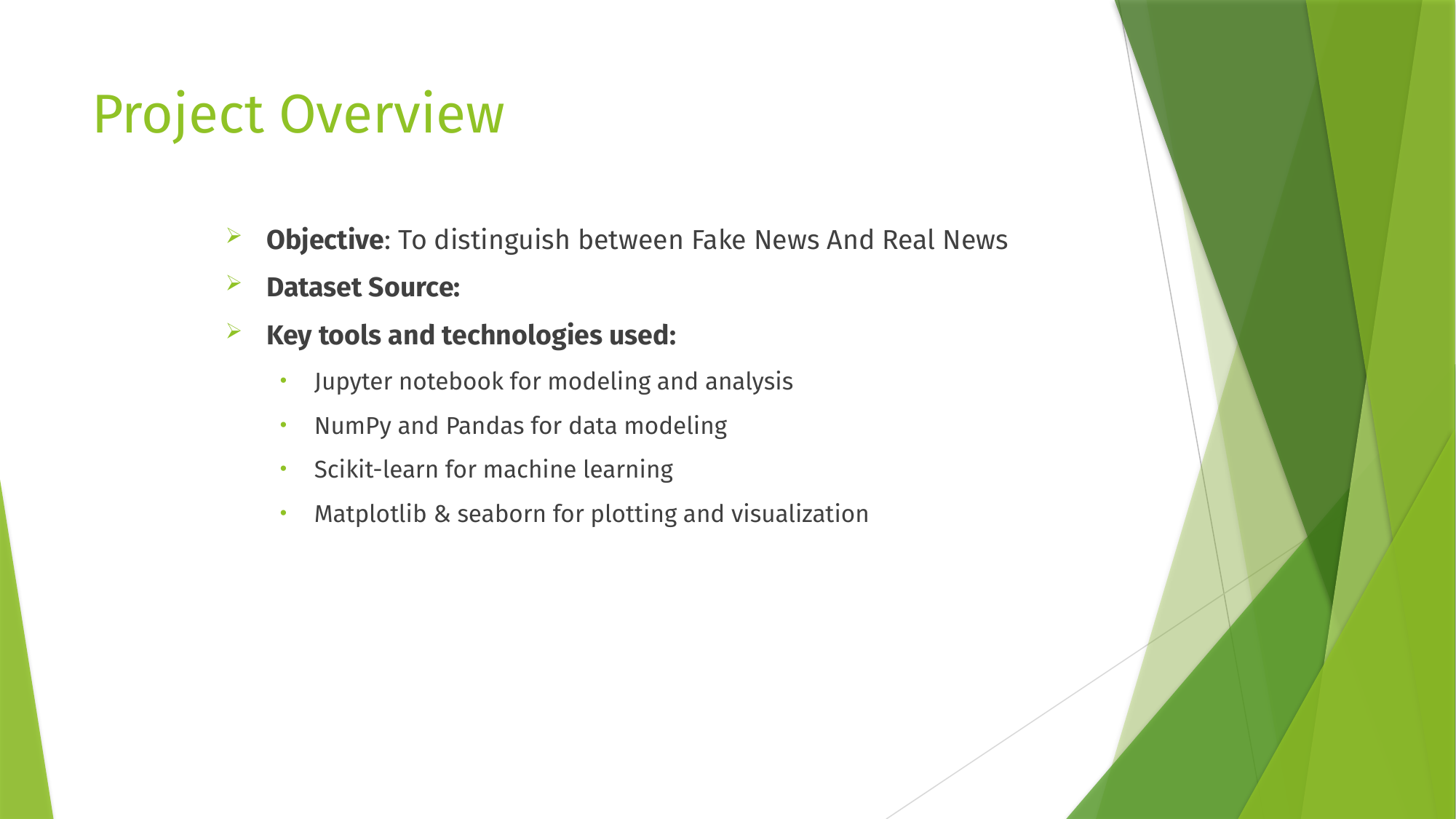

# Project Overview
Objective: To distinguish between Fake News And Real News
Dataset Source:
Key tools and technologies used:
Jupyter notebook for modeling and analysis
NumPy and Pandas for data modeling
Scikit-learn for machine learning
Matplotlib & seaborn for plotting and visualization